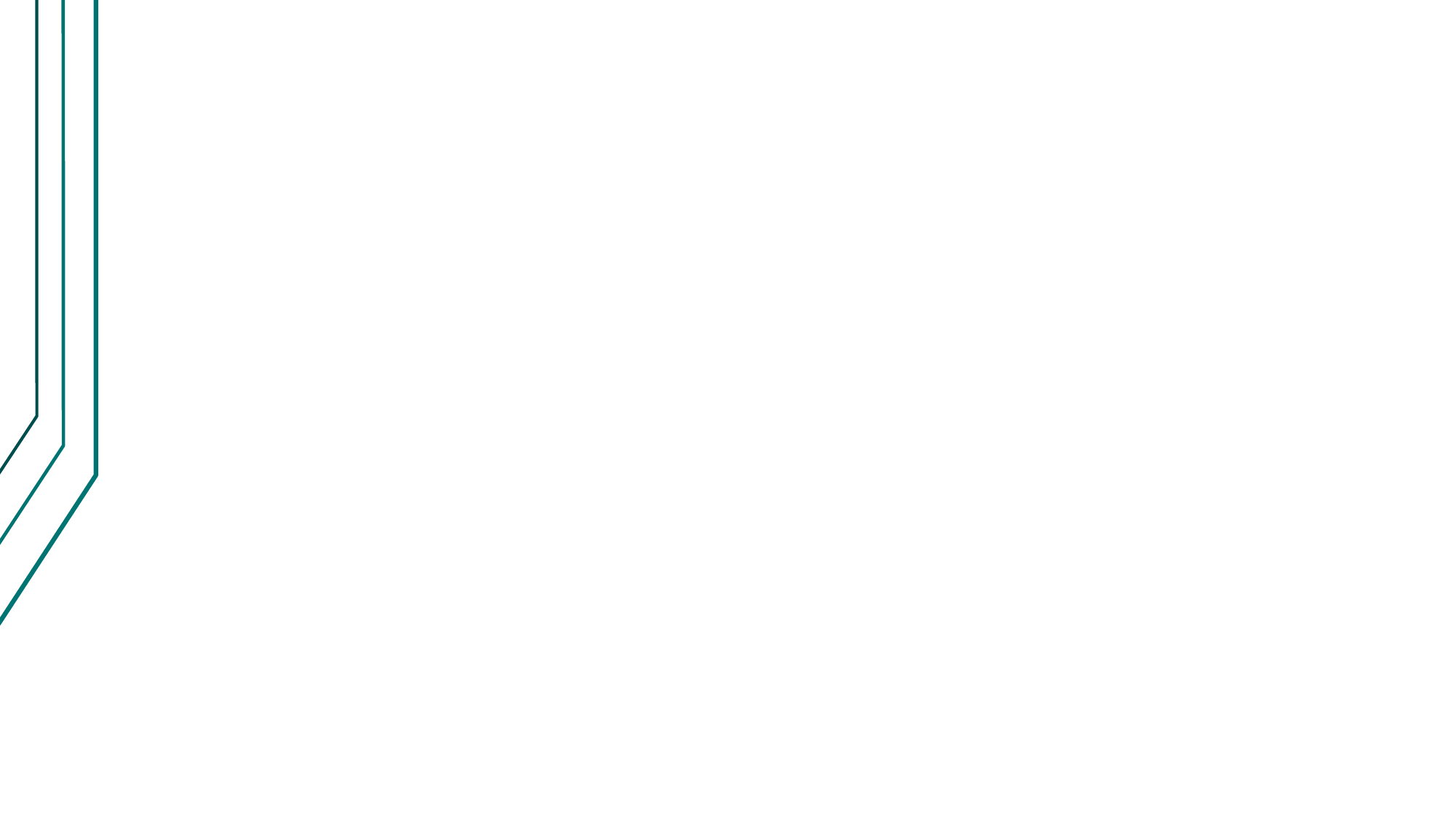

The Past 10 Weeks Cont.
Week 10:
This was the last week of classes and we focused quite a lot of our effort into making the best design document we could.
We were all happy with the outcome, and it was probably the most useful of the documents we wrote written this term.
It would have been nice to have a little more time to add a better literature review section per Kirsten's suggestion, but we can still add those to our revision at the beginning of next term.